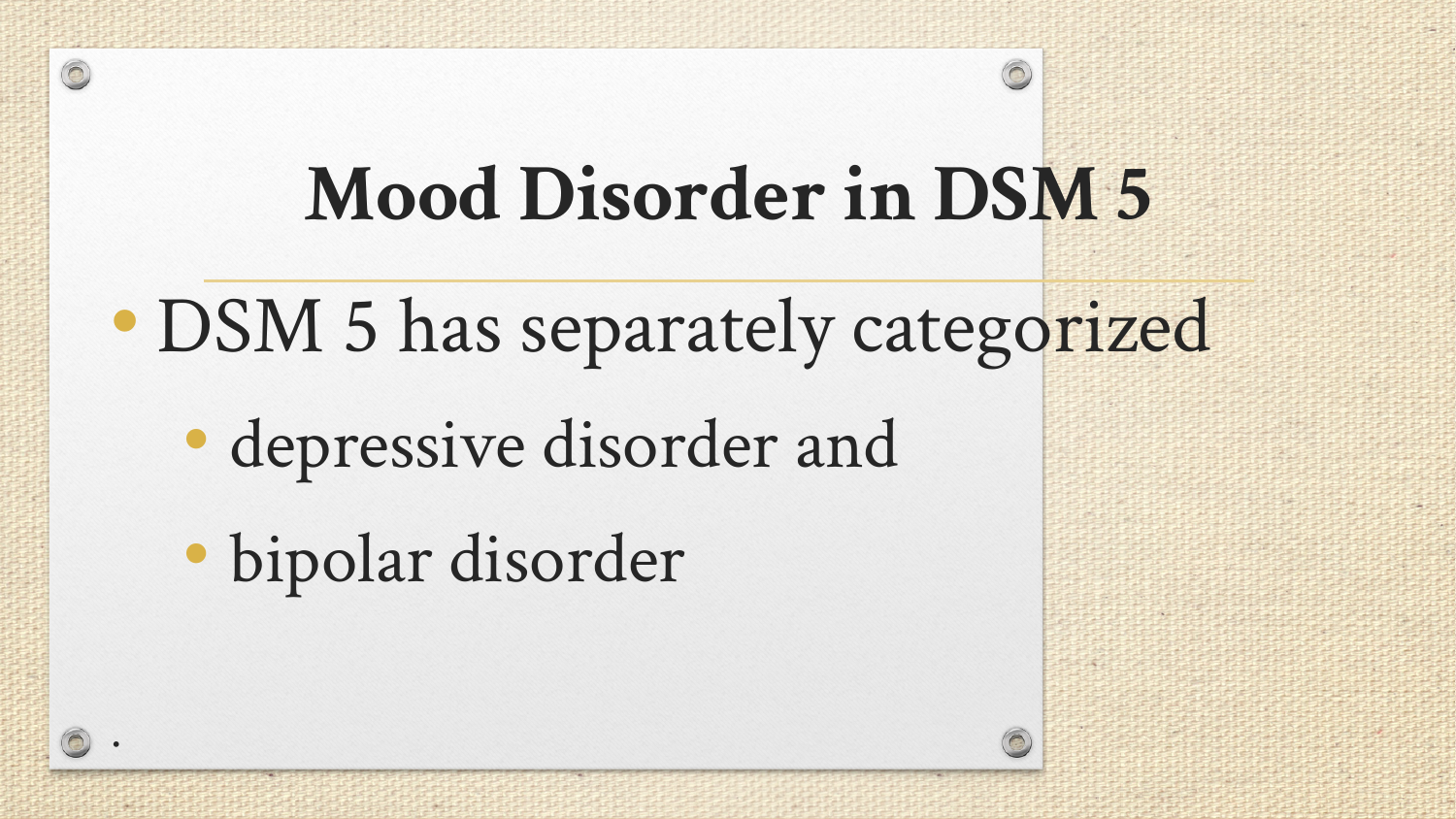

# Mood Disorder in DSM 5
DSM 5 has separately categorized
depressive disorder and
bipolar disorder

.